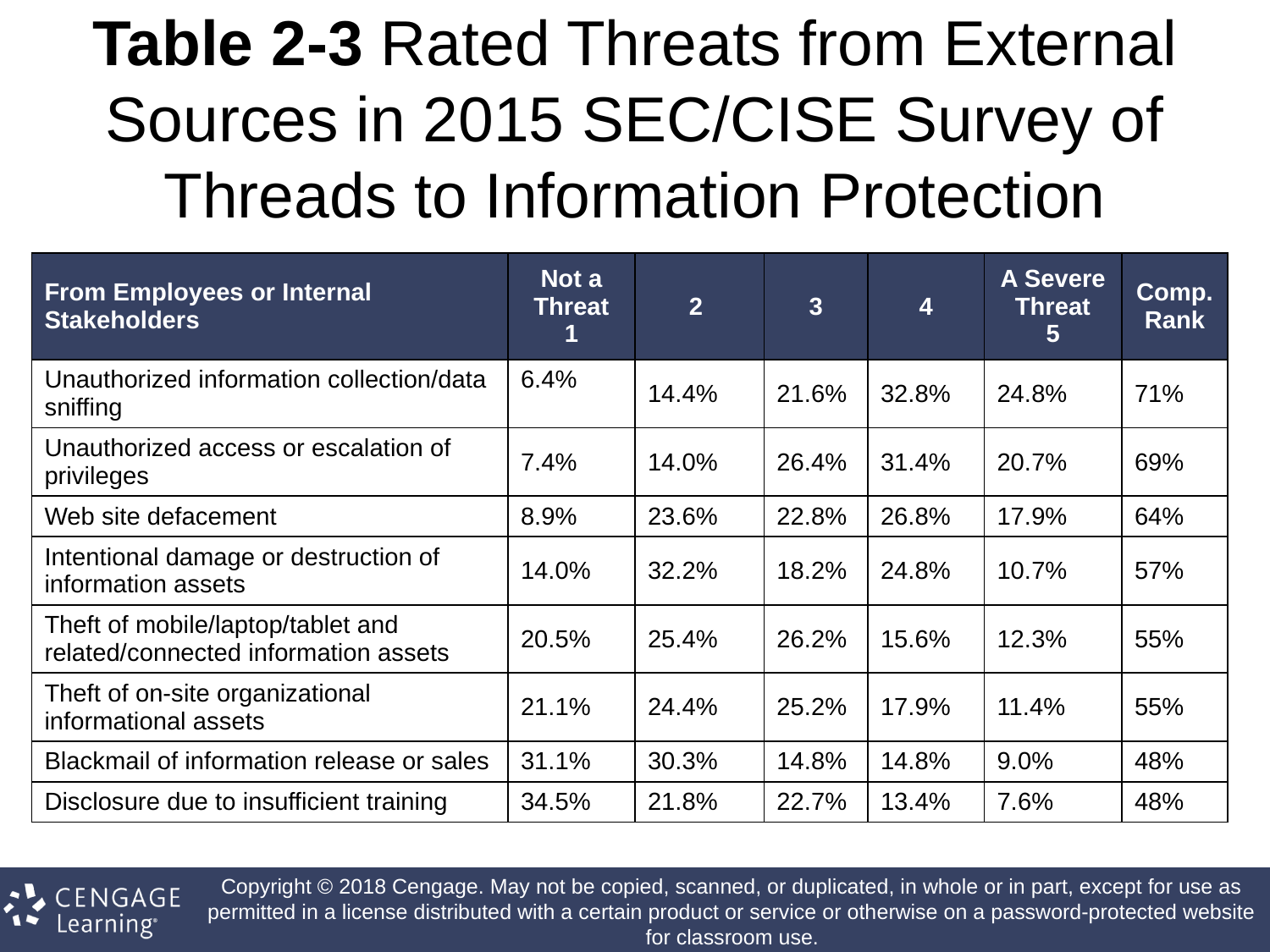

# Table 2-3 Rated Threats from External Sources in 2015 SEC/CISE Survey of Threads to Information Protection
| From Employees or Internal Stakeholders | Not a Threat 1 | 2 | 3 | 4 | A Severe Threat 5 | Comp.Rank |
| --- | --- | --- | --- | --- | --- | --- |
| Unauthorized information collection/data sniffing | 6.4% | 14.4% | 21.6% | 32.8% | 24.8% | 71% |
| Unauthorized access or escalation of privileges | 7.4% | 14.0% | 26.4% | 31.4% | 20.7% | 69% |
| Web site defacement | 8.9% | 23.6% | 22.8% | 26.8% | 17.9% | 64% |
| Intentional damage or destruction of information assets | 14.0% | 32.2% | 18.2% | 24.8% | 10.7% | 57% |
| Theft of mobile/laptop/tablet and related/connected information assets | 20.5% | 25.4% | 26.2% | 15.6% | 12.3% | 55% |
| Theft of on-site organizational informational assets | 21.1% | 24.4% | 25.2% | 17.9% | 11.4% | 55% |
| Blackmail of information release or sales | 31.1% | 30.3% | 14.8% | 14.8% | 9.0% | 48% |
| Disclosure due to insufficient training | 34.5% | 21.8% | 22.7% | 13.4% | 7.6% | 48% |